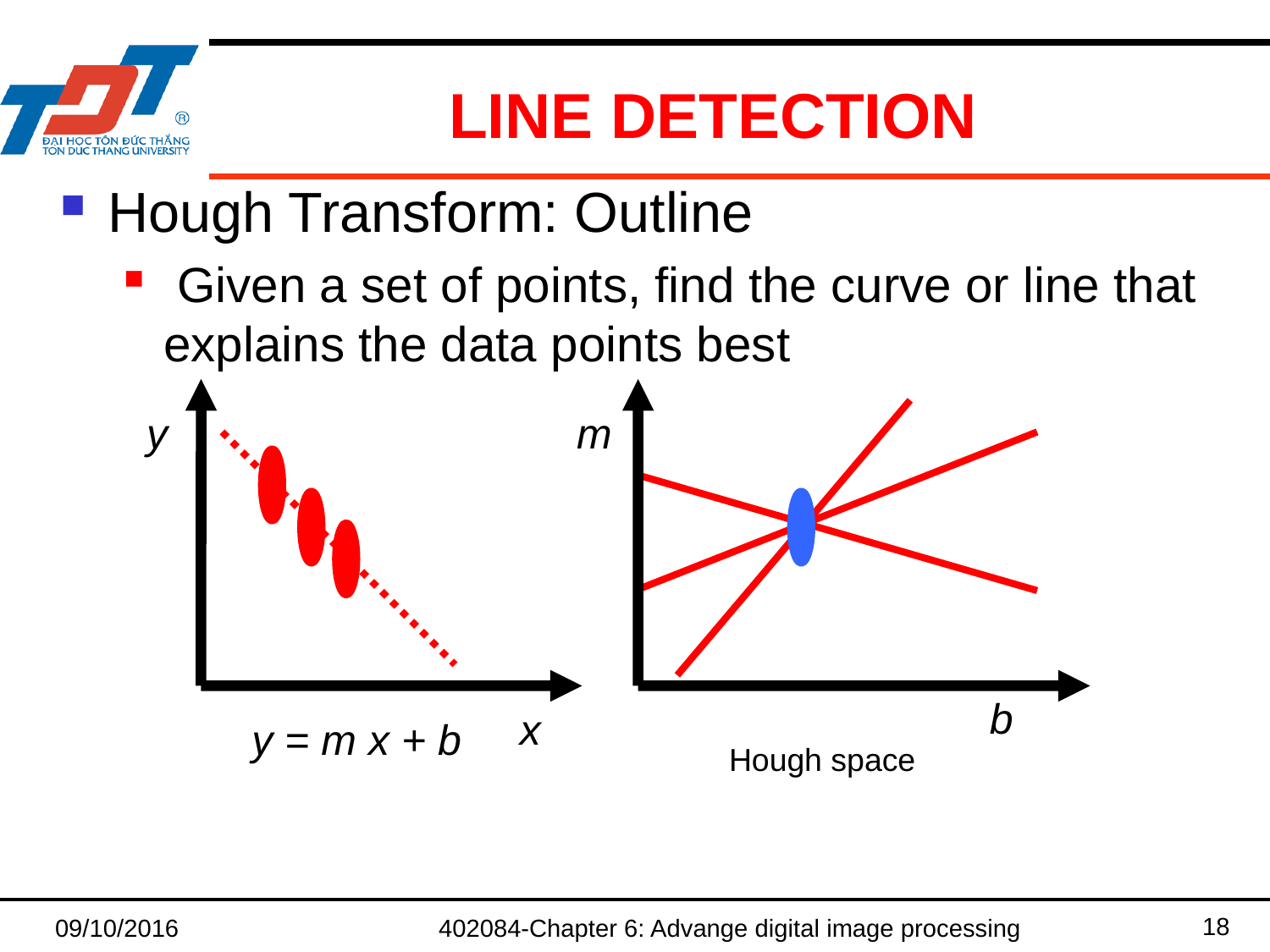

# Line Detection
Hough Transform: Outline
 Given a set of points, find the curve or line that explains the data points best

y
m

b
x
y = m x + b
Hough space
18
09/10/2016
402084-Chapter 6: Advange digital image processing